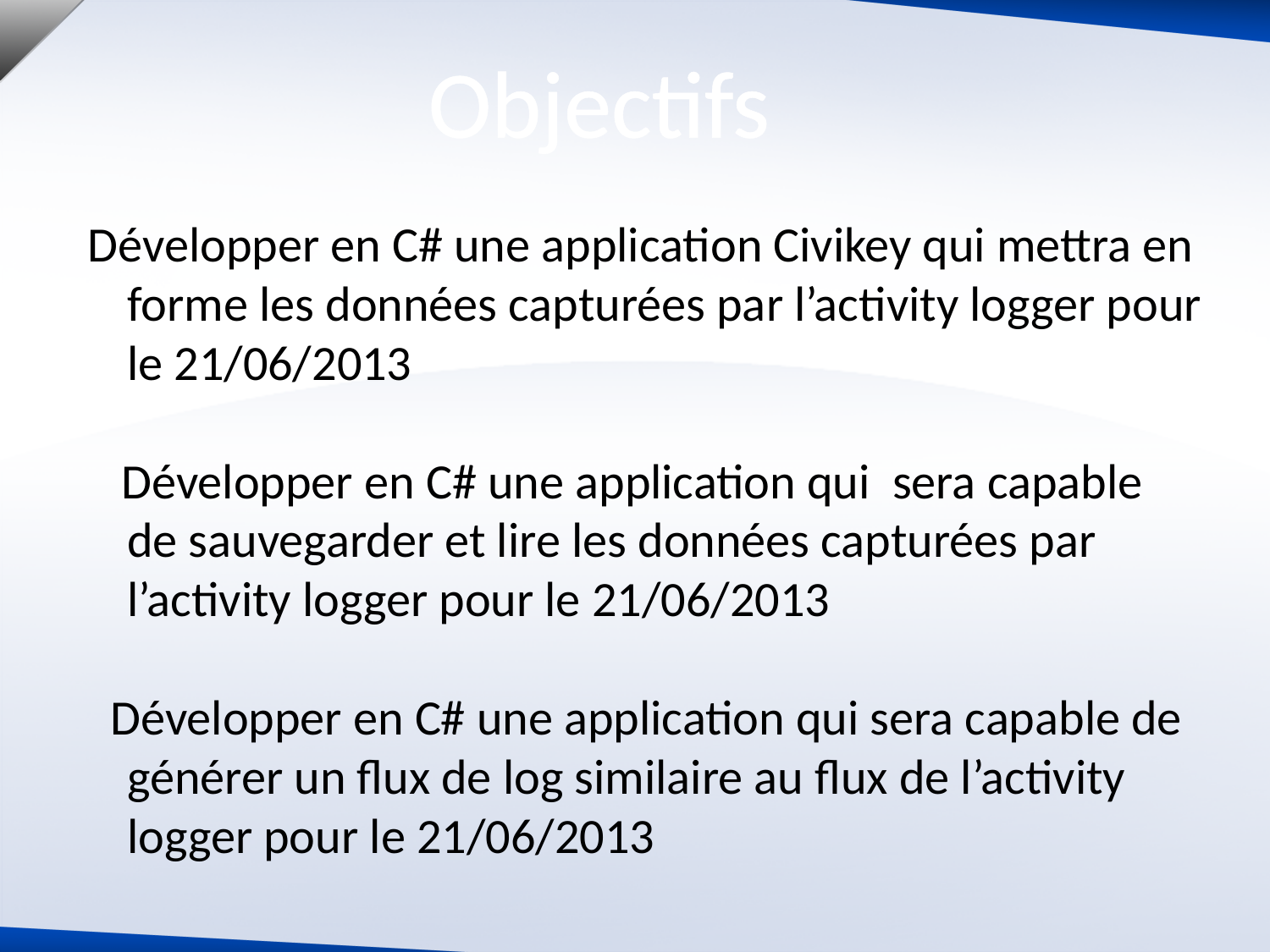

Objectifs
Développer en C# une application Civikey qui mettra en forme les données capturées par l’activity logger pour le 21/06/2013

   Développer en C# une application qui  sera capable de sauvegarder et lire les données capturées par l’activity logger pour le 21/06/2013

  Développer en C# une application qui sera capable de générer un flux de log similaire au flux de l’activity logger pour le 21/06/2013